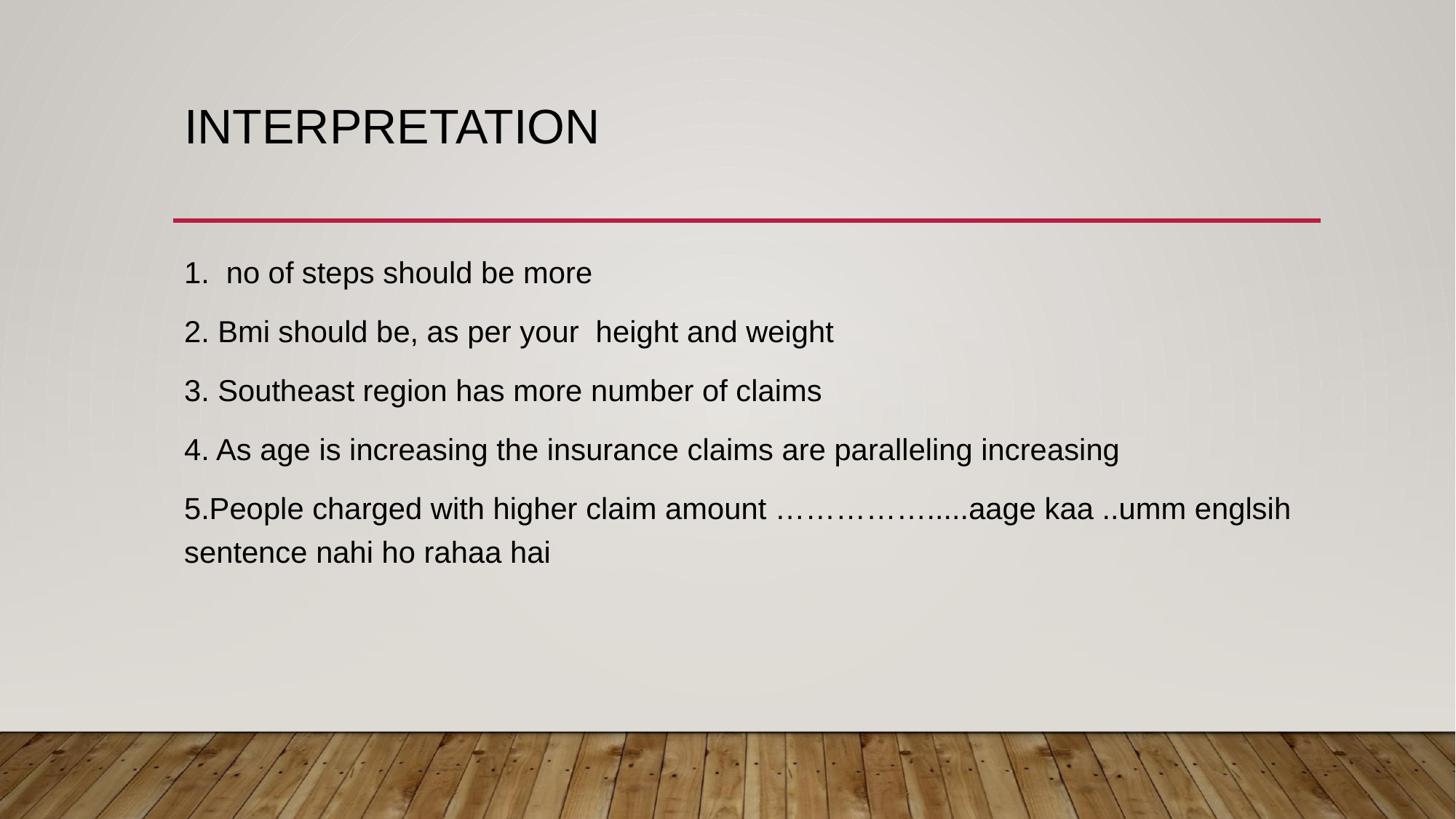

# INTERPRETATION
1.  no of steps should be more
2. Bmi should be, as per your  height and weight
3. Southeast region has more number of claims
4. As age is increasing the insurance claims are paralleling increasing
5.People charged with higher claim amount …………….....aage kaa ..umm englsih sentence nahi ho rahaa hai